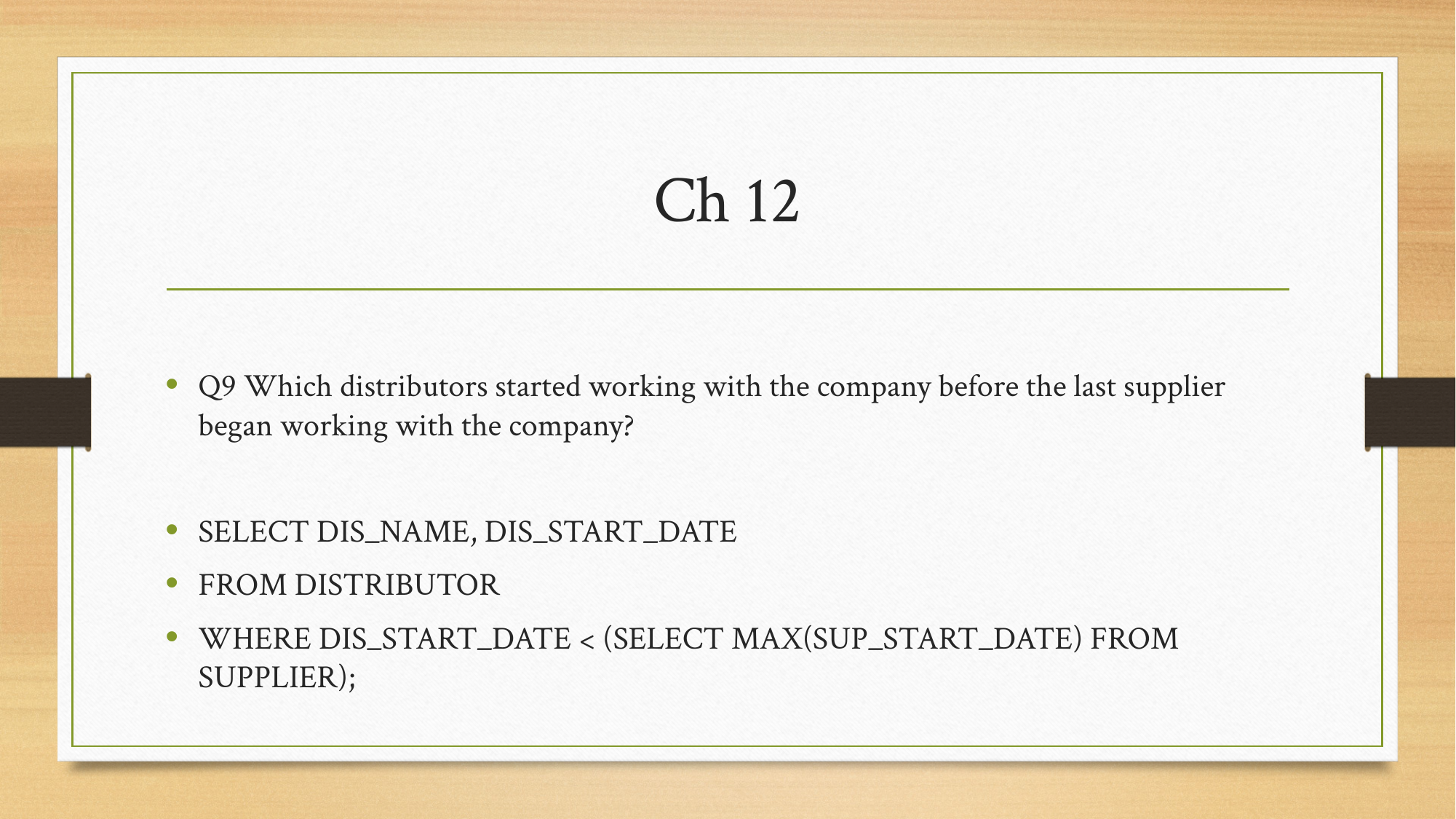

# Ch 12

Q9 Which distributors started working with the company before the last supplier began working with the company?

SELECT DIS_NAME, DIS_START_DATE
FROM DISTRIBUTOR
WHERE DIS_START_DATE < (SELECT MAX(SUP_START_DATE) FROM SUPPLIER);